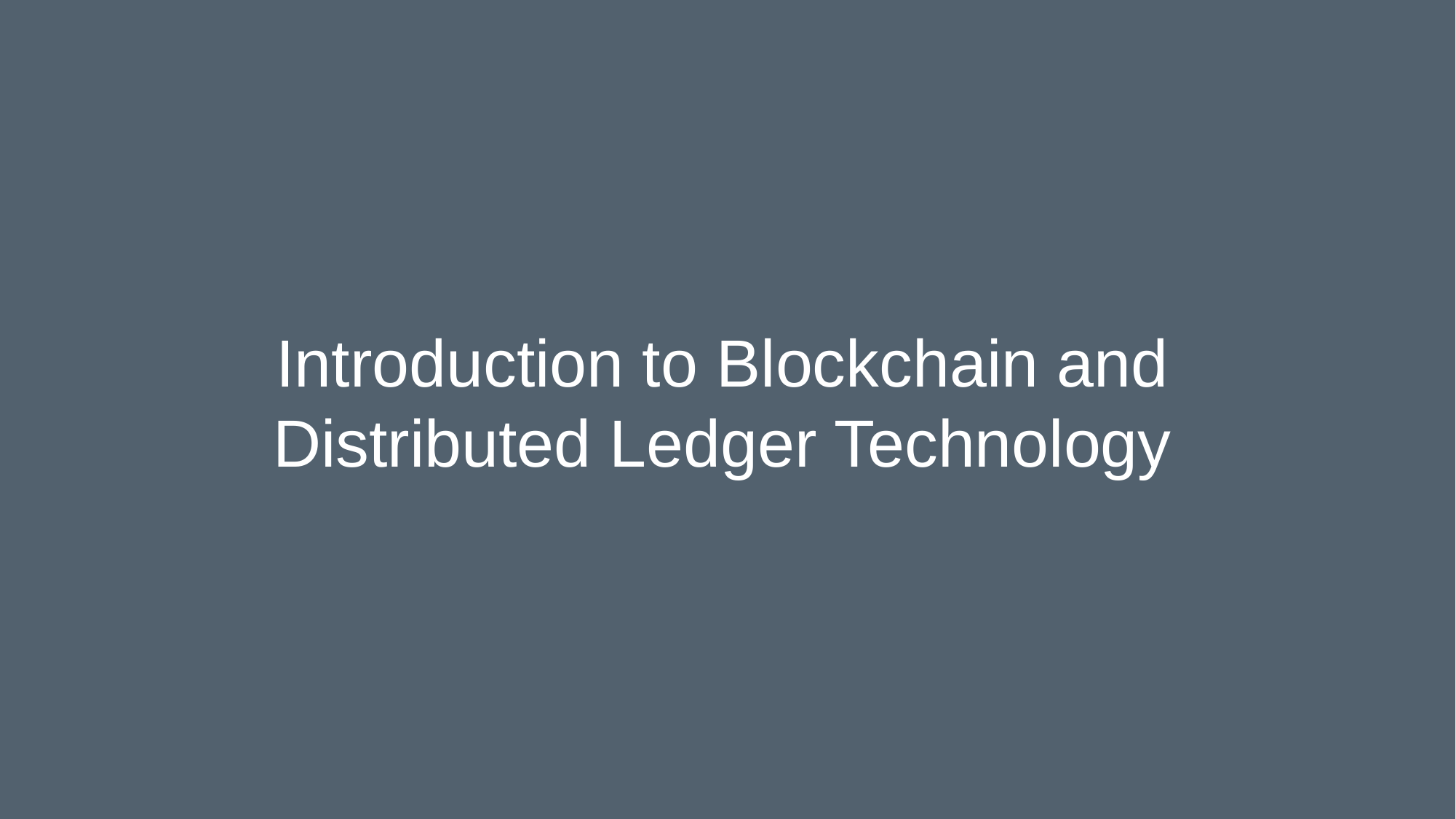

# Introduction to Blockchain and Distributed Ledger Technology